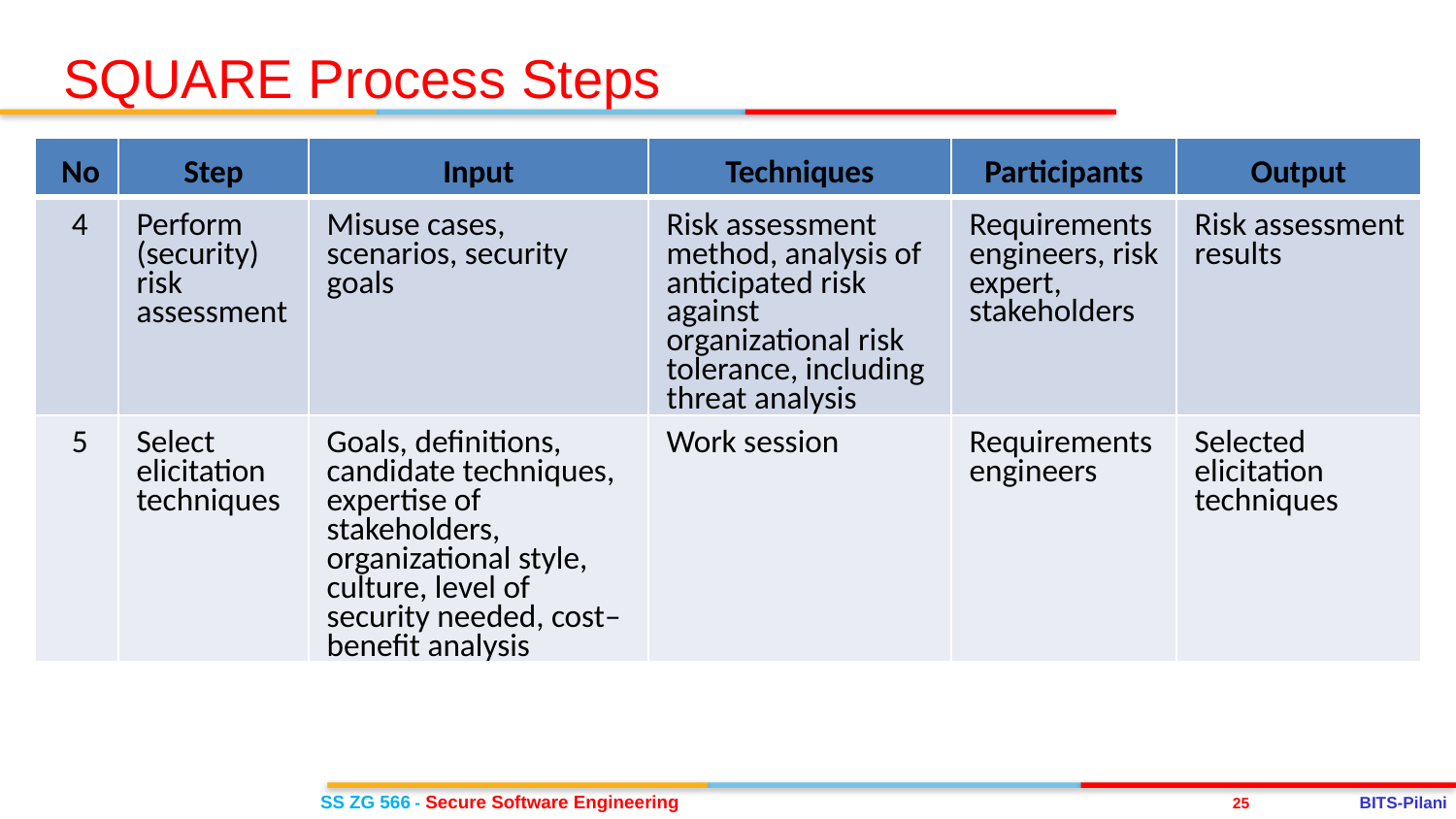

SQUARE Process Steps
| No | Step | Input | Techniques | Participants | Output |
| --- | --- | --- | --- | --- | --- |
| 4 | Perform (security) risk assessment | Misuse cases, scenarios, security goals | Risk assessment method, analysis of anticipated risk against organizational risk tolerance, including threat analysis | Requirements engineers, risk expert, stakeholders | Risk assessment results |
| 5 | Select elicitation techniques | Goals, definitions, candidate techniques, expertise of stakeholders, organizational style, culture, level of security needed, cost–benefit analysis | Work session | Requirements engineers | Selected elicitation techniques |